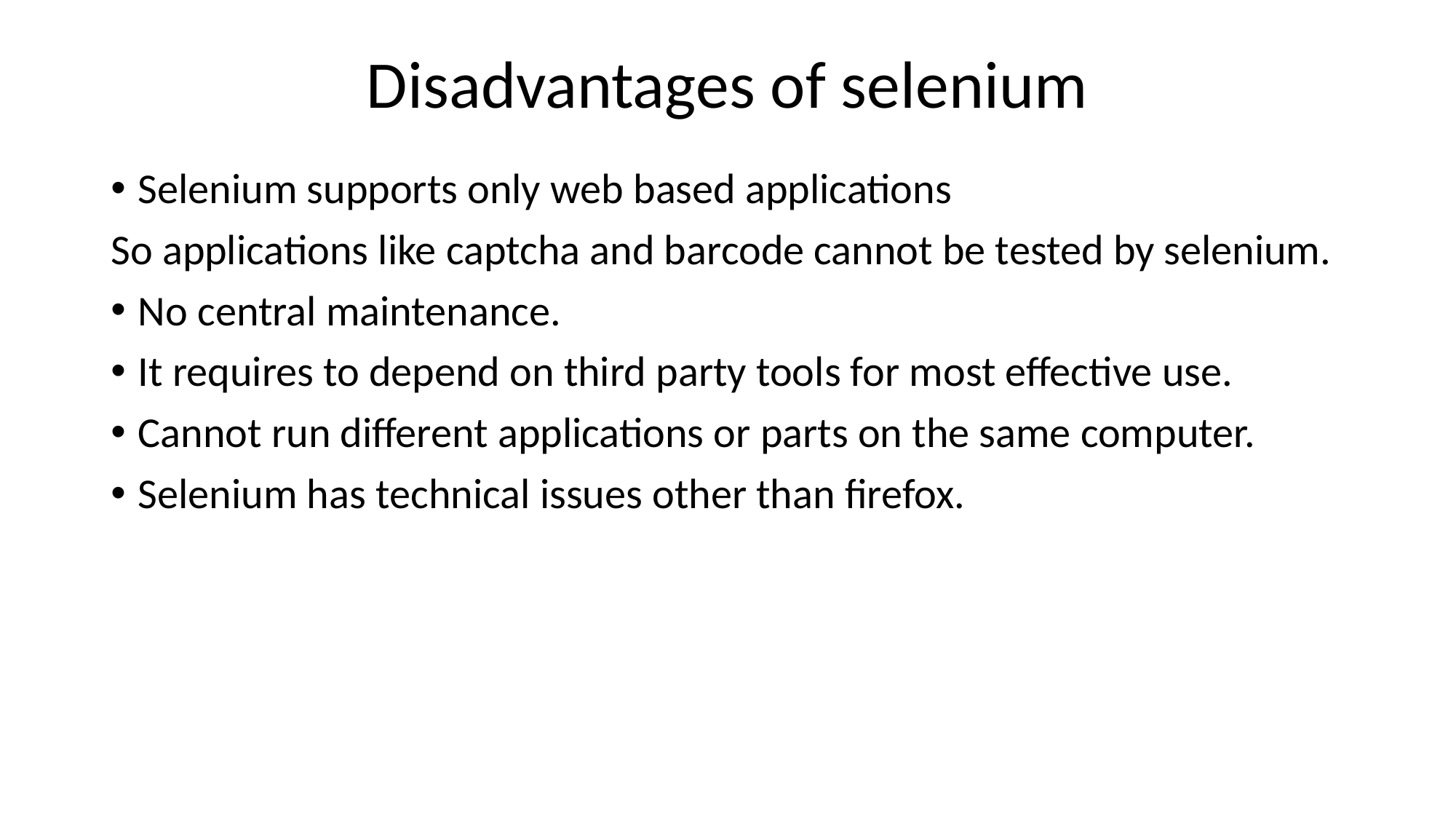

# Disadvantages of selenium
Selenium supports only web based applications
So applications like captcha and barcode cannot be tested by selenium.
No central maintenance.
It requires to depend on third party tools for most effective use.
Cannot run different applications or parts on the same computer.
Selenium has technical issues other than firefox.